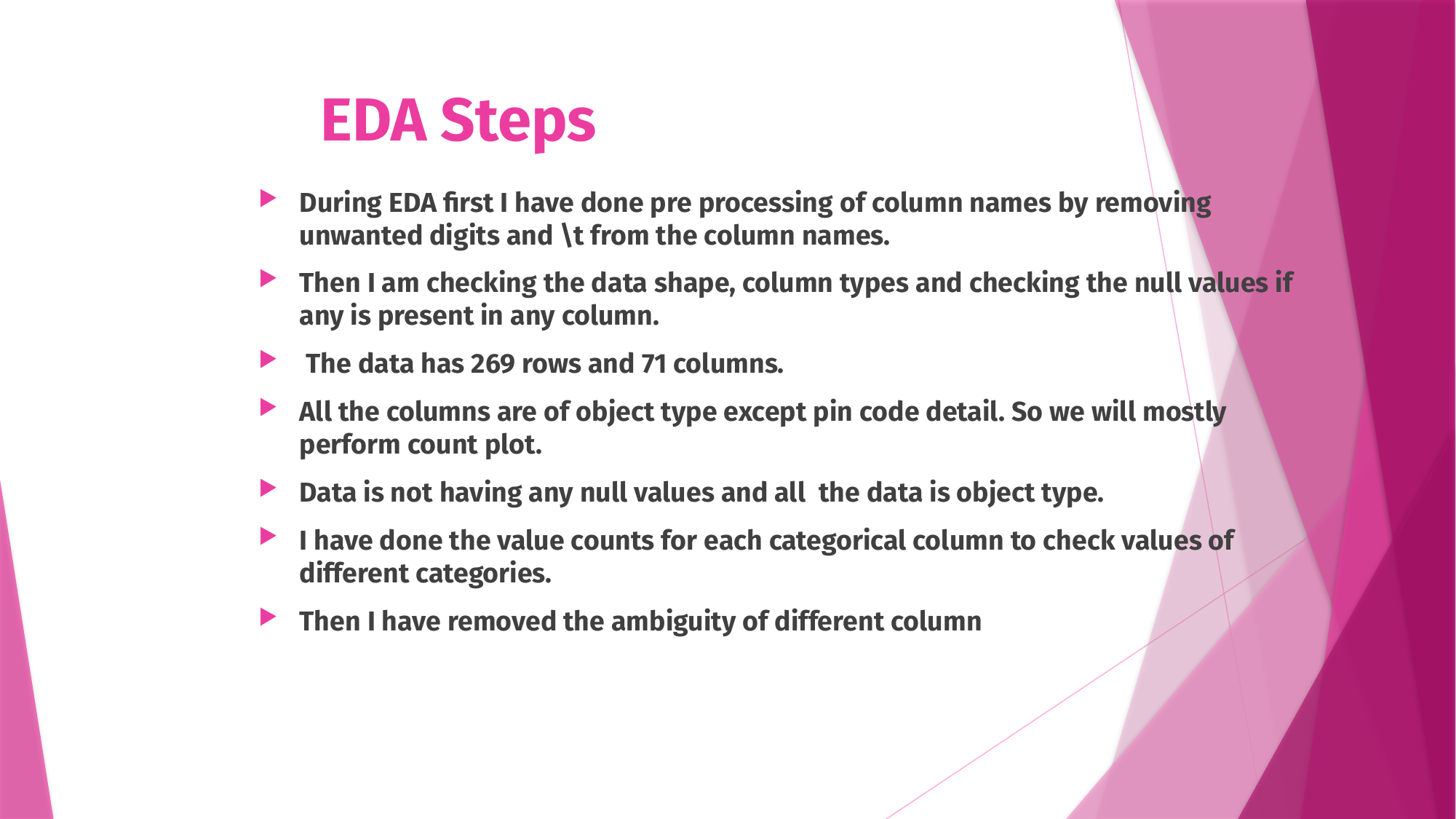

# EDA Steps
During EDA first I have done pre processing of column names by removing unwanted digits and \t from the column names.
Then I am checking the data shape, column types and checking the null values if any is present in any column.
 The data has 269 rows and 71 columns.
All the columns are of object type except pin code detail. So we will mostly perform count plot.
Data is not having any null values and all  the data is object type.
I have done the value counts for each categorical column to check values of different categories.
Then I have removed the ambiguity of different column